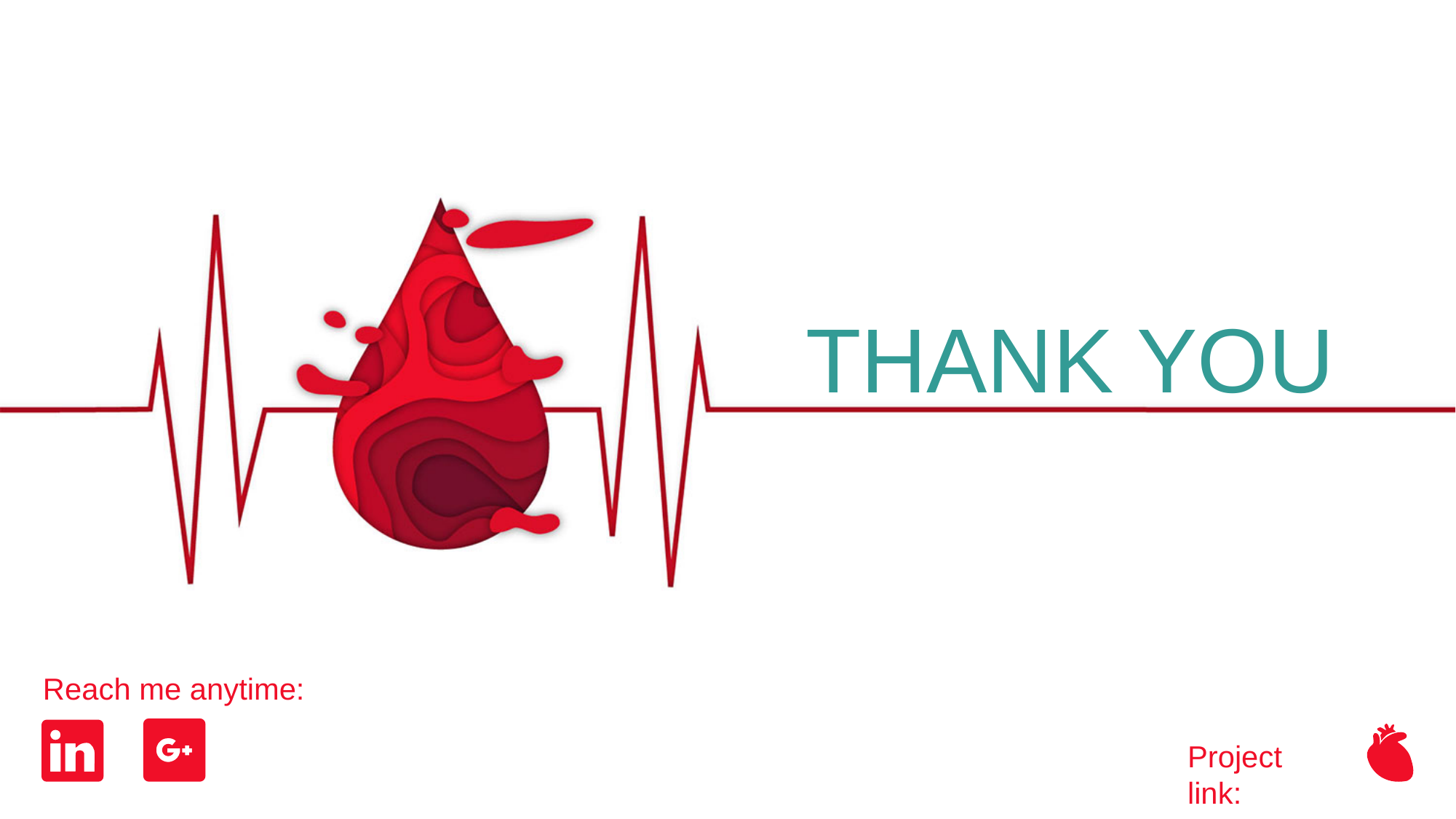

THANK YOU
Reach me anytime:

Project link: